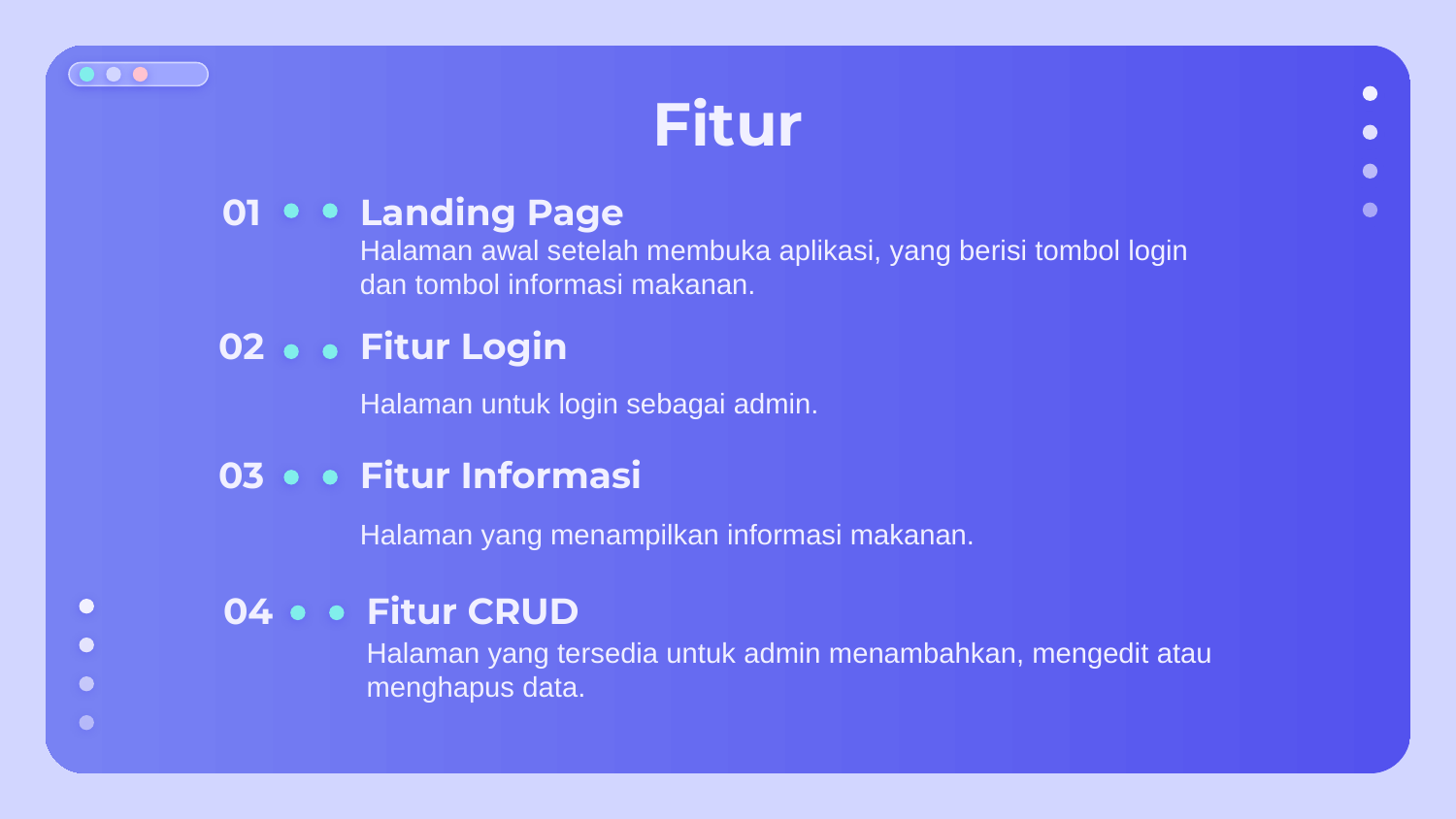

# Fitur
01
Landing Page

Halaman awal setelah membuka aplikasi, yang berisi tombol login dan tombol informasi makanan.
02
Fitur Login

Halaman untuk login sebagai admin.
Fitur Informasi
03

Halaman yang menampilkan informasi makanan.
Fitur CRUD
04

Halaman yang tersedia untuk admin menambahkan, mengedit atau menghapus data.